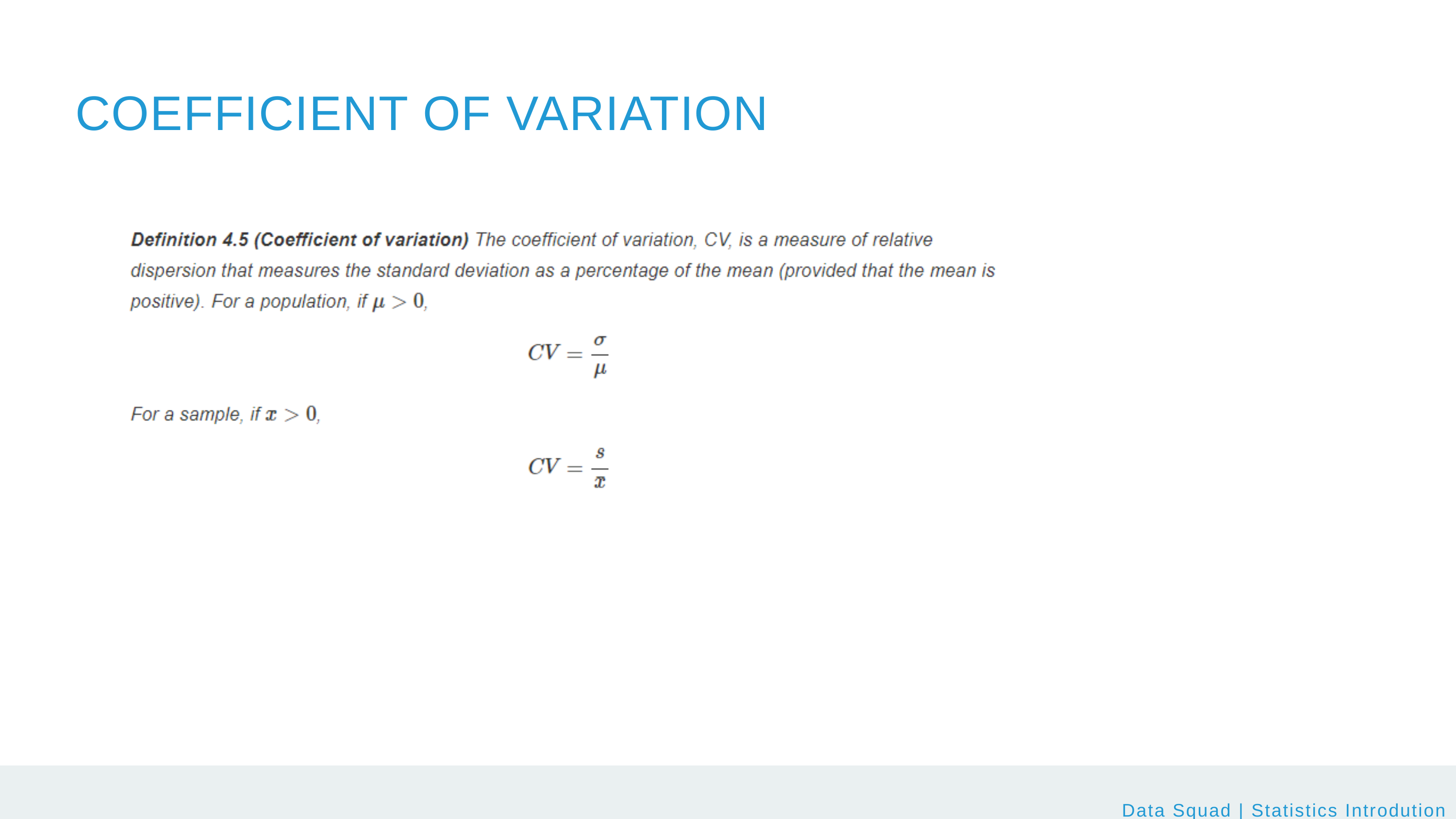

COEFFICIENT OF VARIATION

Data Squad | Statistics Introdution

Data Squad | Statistics Introdution